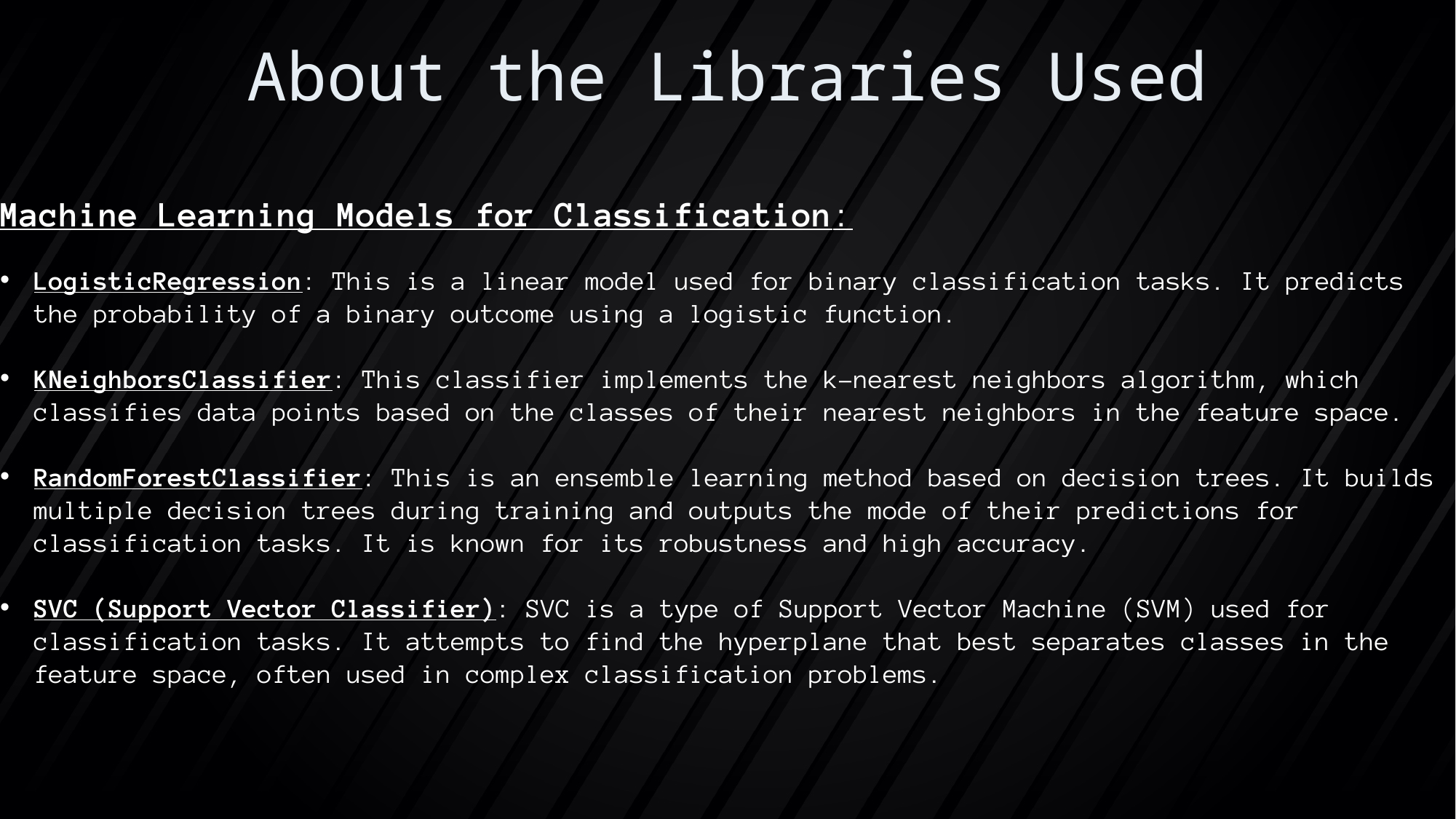

# About the Libraries Used

Machine Learning Models for Classification:

LogisticRegression: This is a linear model used for binary classification tasks. It predicts the probability of a binary outcome using a logistic function.

KNeighborsClassifier: This classifier implements the k-nearest neighbors algorithm, which classifies data points based on the classes of their nearest neighbors in the feature space.

RandomForestClassifier: This is an ensemble learning method based on decision trees. It builds multiple decision trees during training and outputs the mode of their predictions for classification tasks. It is known for its robustness and high accuracy.

SVC (Support Vector Classifier): SVC is a type of Support Vector Machine (SVM) used for classification tasks. It attempts to find the hyperplane that best separates classes in the feature space, often used in complex classification problems.